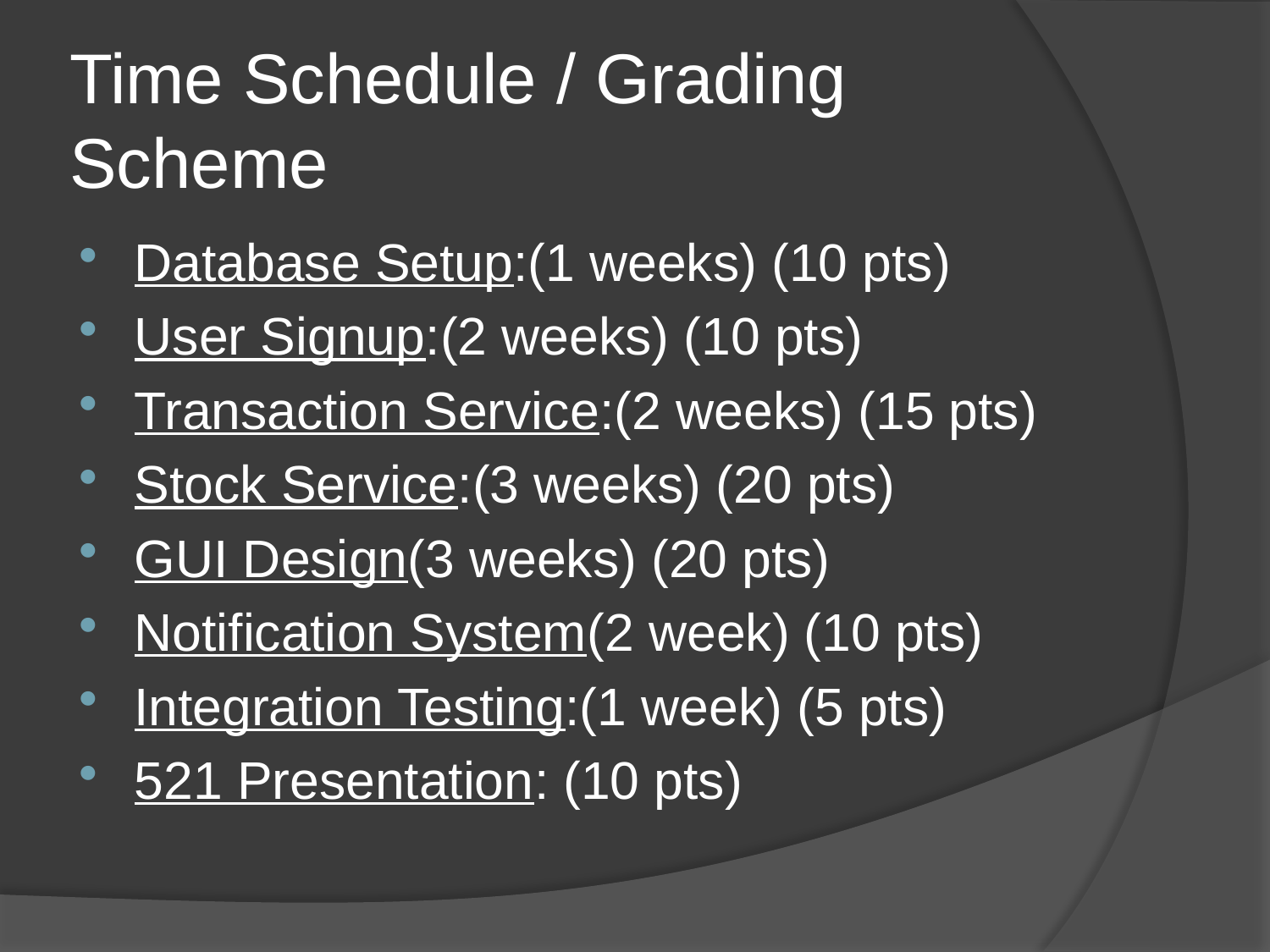

# Time Schedule / Grading Scheme
Database Setup:(1 weeks) (10 pts)
User Signup:(2 weeks) (10 pts)
Transaction Service:(2 weeks) (15 pts)
Stock Service:(3 weeks) (20 pts)
GUI Design(3 weeks) (20 pts)
Notification System(2 week) (10 pts)
Integration Testing:(1 week) (5 pts)
521 Presentation: (10 pts)